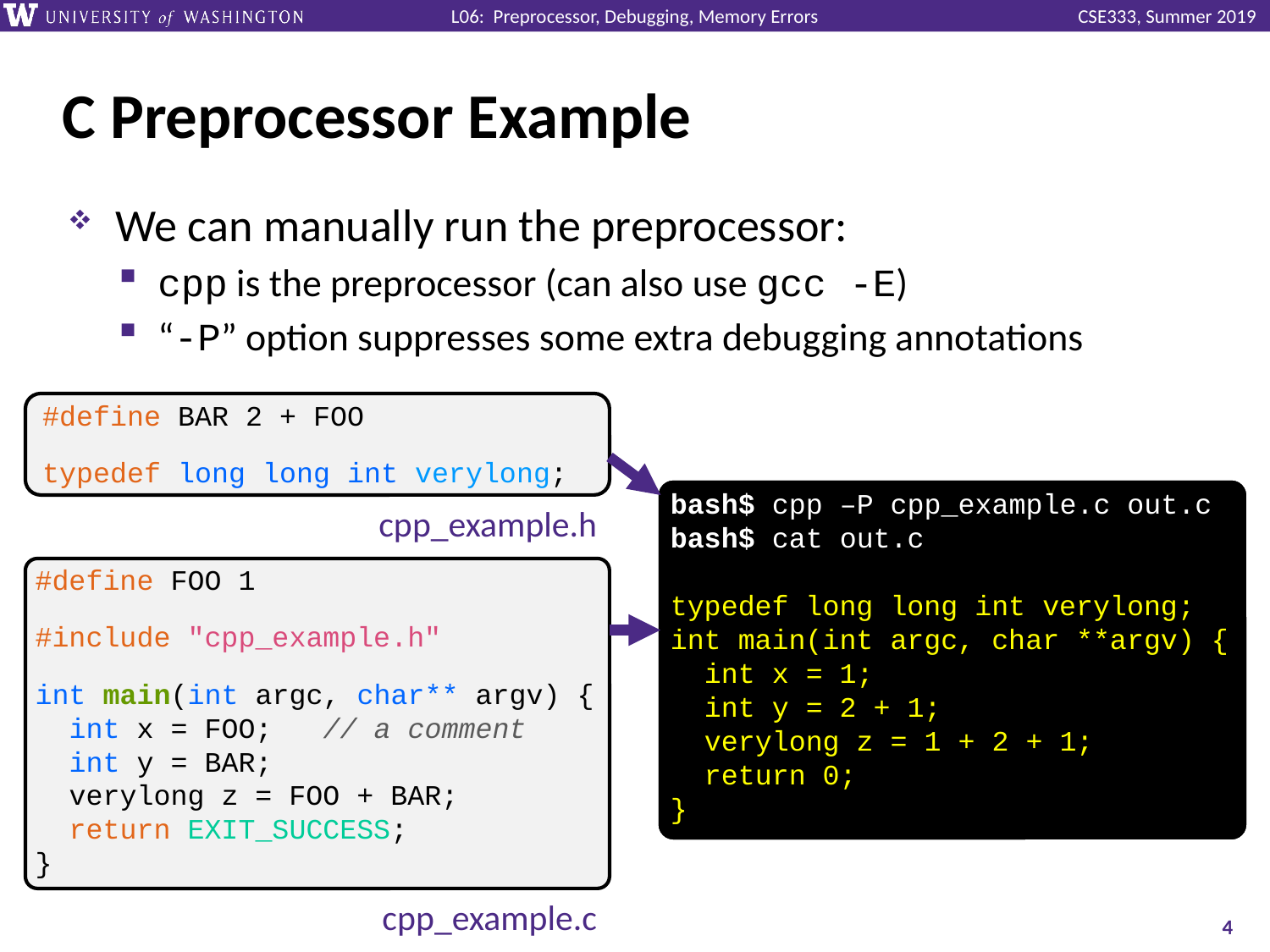

# C Preprocessor Example
We can manually run the preprocessor:
cpp is the preprocessor (can also use gcc -E)
“-P” option suppresses some extra debugging annotations
#define BAR 2 + FOO

typedef long long int verylong;
bash$ cpp –P cpp_example.c out.c
bash$ cpp –P cpp_example.c out.c
bash$ cat out.c

typedef long long int verylong;
int main(int argc, char **argv) {
  int x = 1;
  int y = 2 + 1;
  verylong z = 1 + 2 + 1;
  return 0;
}
cpp_example.h
#define FOO 1

#include "cpp_example.h"

int main(int argc, char** argv) {
  int x = FOO;   // a comment
  int y = BAR;
  verylong z = FOO + BAR;
  return EXIT_SUCCESS;
}
cpp_example.c
4